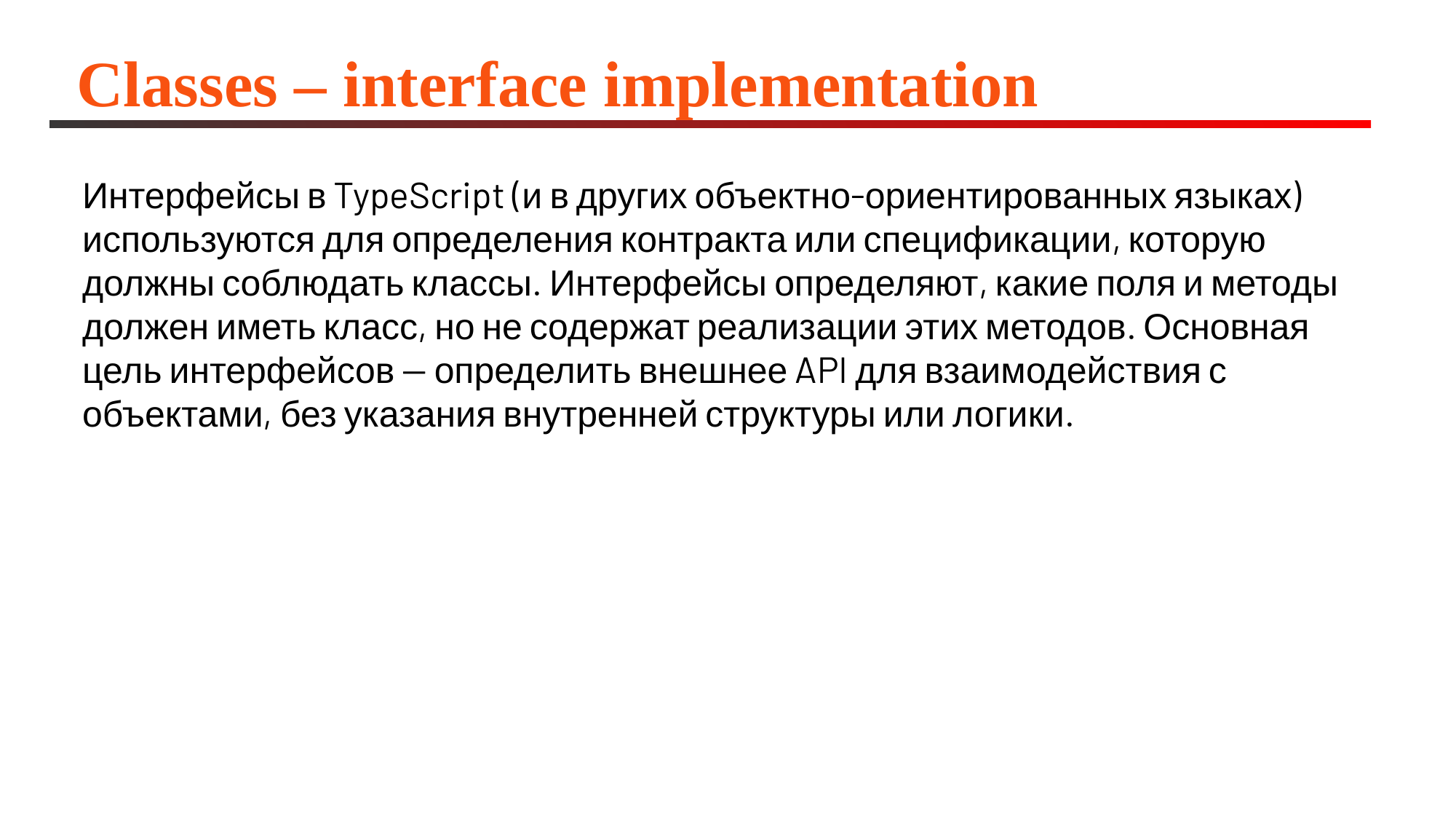

# Classes – interface implementation

Интерфейсы в TypeScript (и в других объектно-ориентированных языках) используются для определения контракта или спецификации, которую должны соблюдать классы. Интерфейсы определяют, какие поля и методы должен иметь класс, но не содержат реализации этих методов. Основная цель интерфейсов — определить внешнее API для взаимодействия с объектами, без указания внутренней структуры или логики.